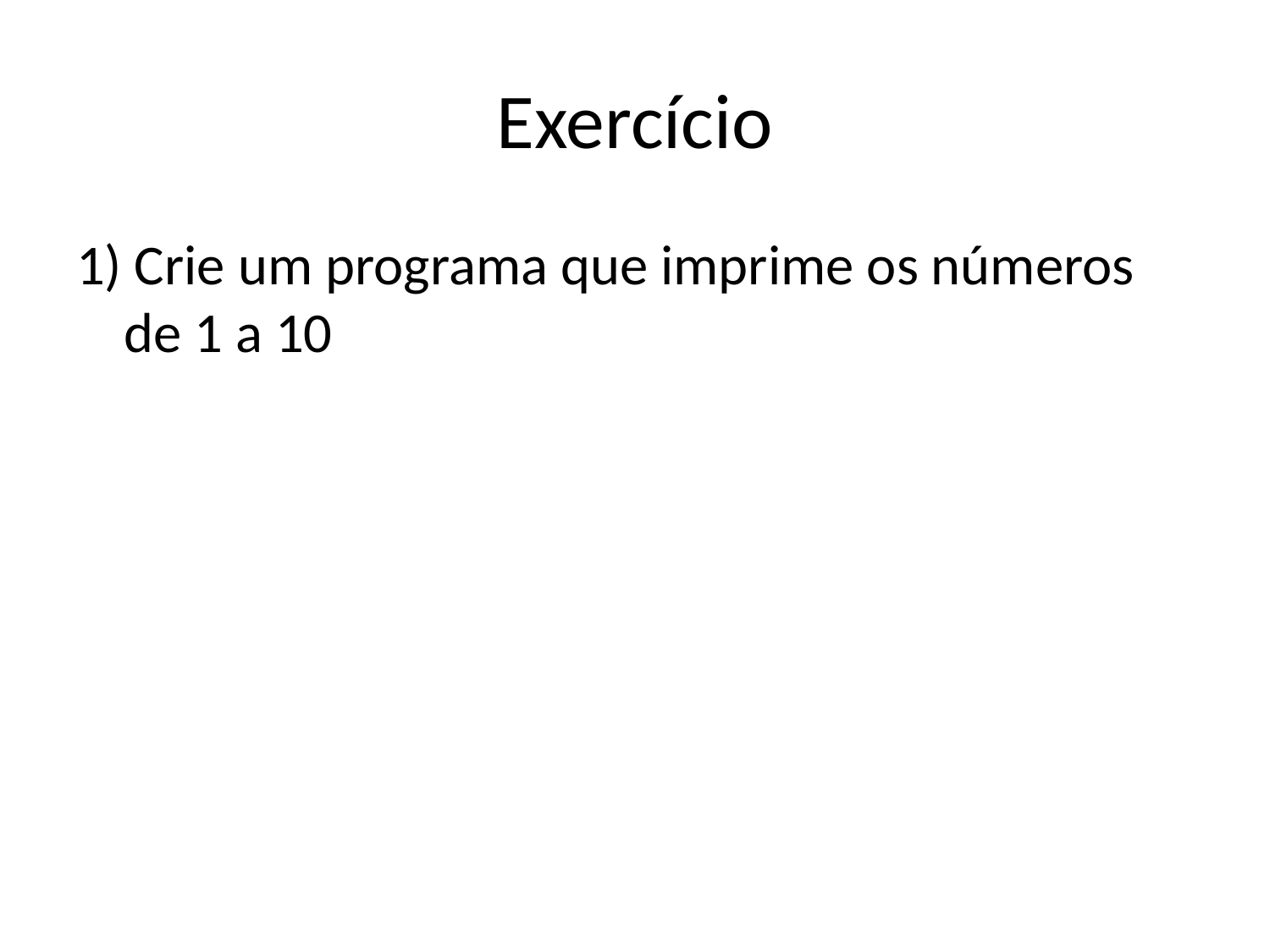

# Exercício
1) Crie um programa que imprime os números de 1 a 10